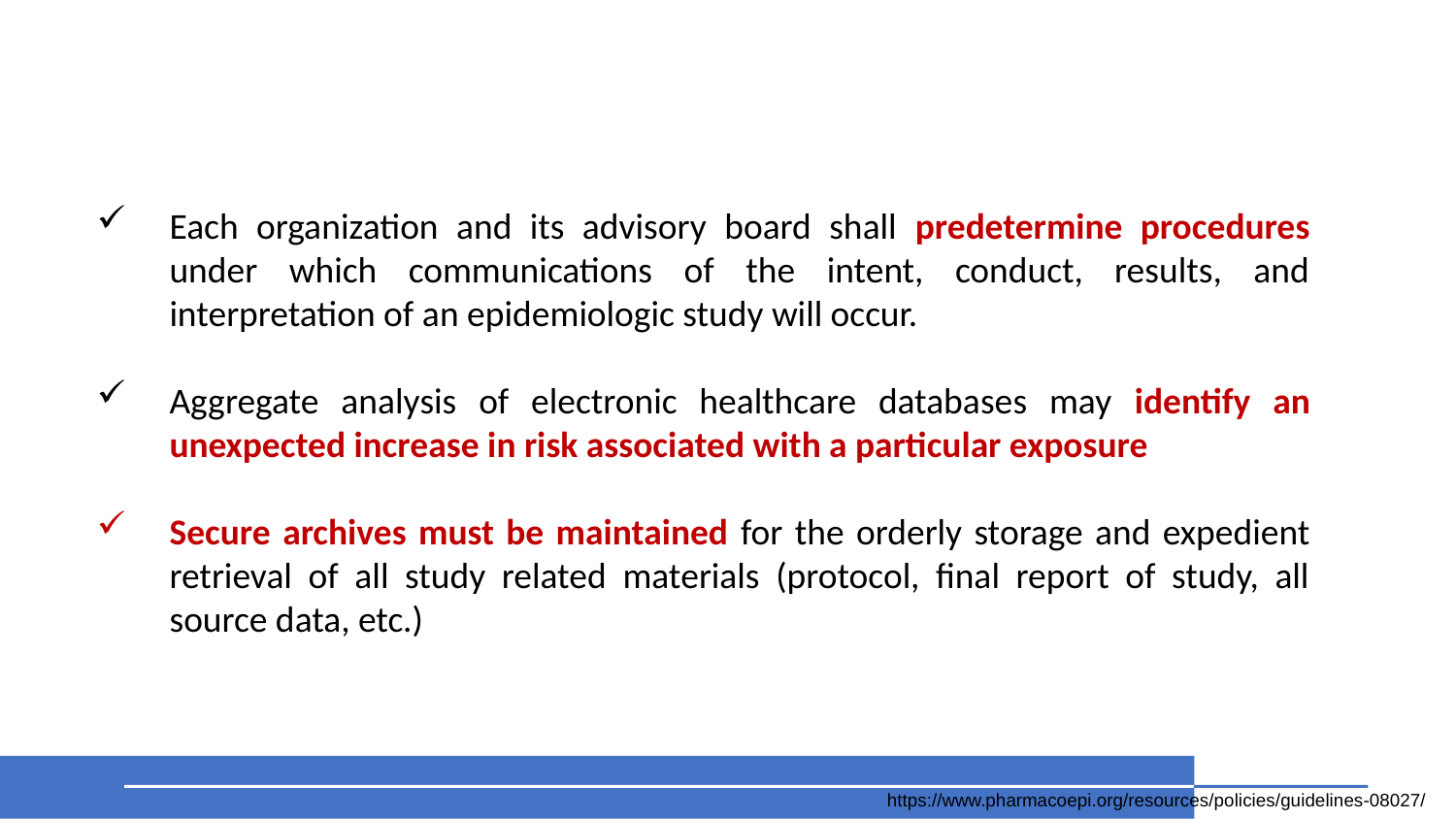

#
Each organization and its advisory board shall predetermine procedures under which communications of the intent, conduct, results, and interpretation of an epidemiologic study will occur.

Aggregate analysis of electronic healthcare databases may identify an unexpected increase in risk associated with a particular exposure

Secure archives must be maintained for the orderly storage and expedient retrieval of all study related materials (protocol, final report of study, all source data, etc.)
https://www.pharmacoepi.org/resources/policies/guidelines-08027/